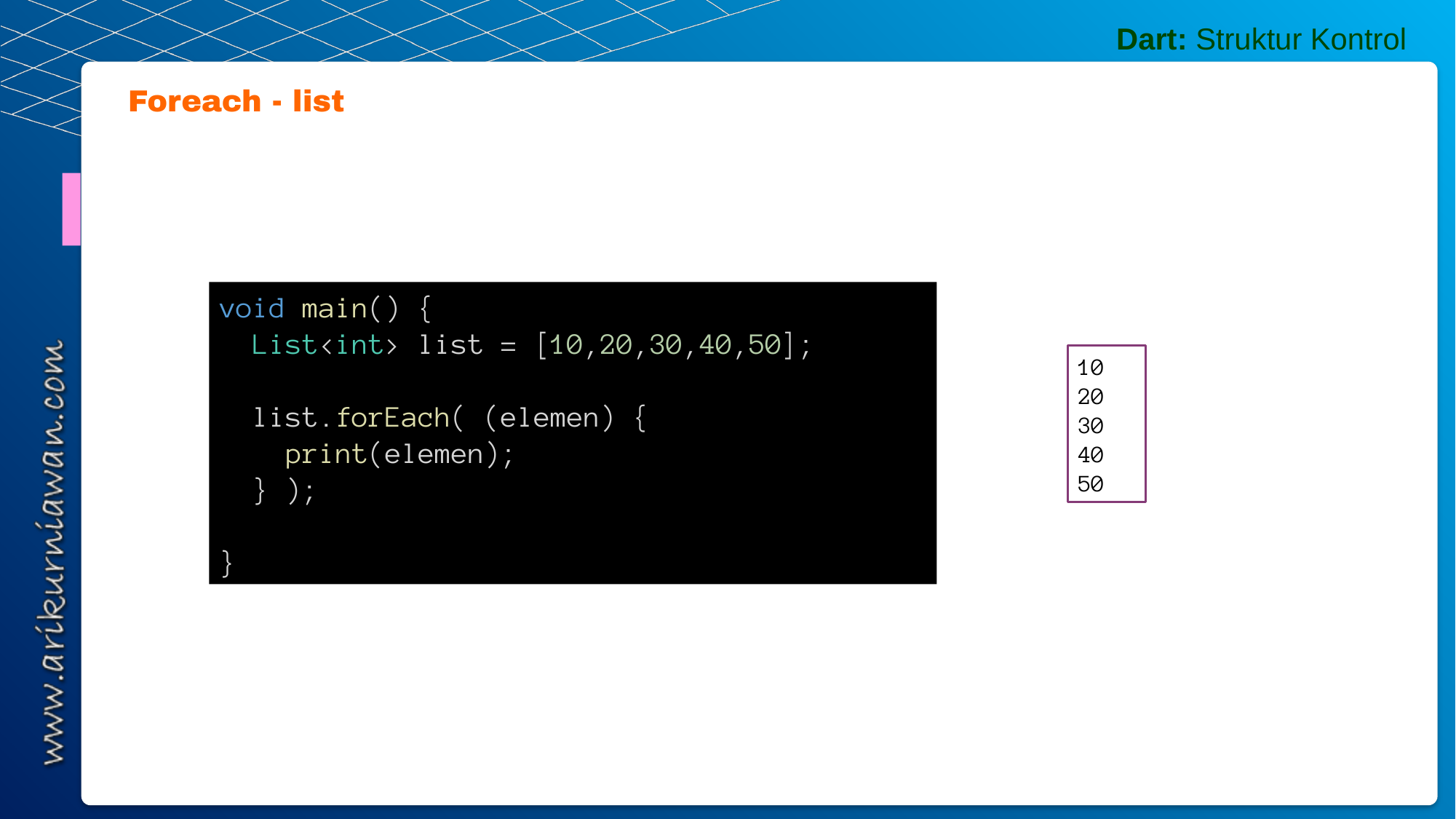

Dart: Struktur Kontrol
Foreach - list
void main() {
  List<int> list = [10,20,30,40,50];
  list.forEach( (elemen) {
    print(elemen);
  } );
}
10
20
30
40
50